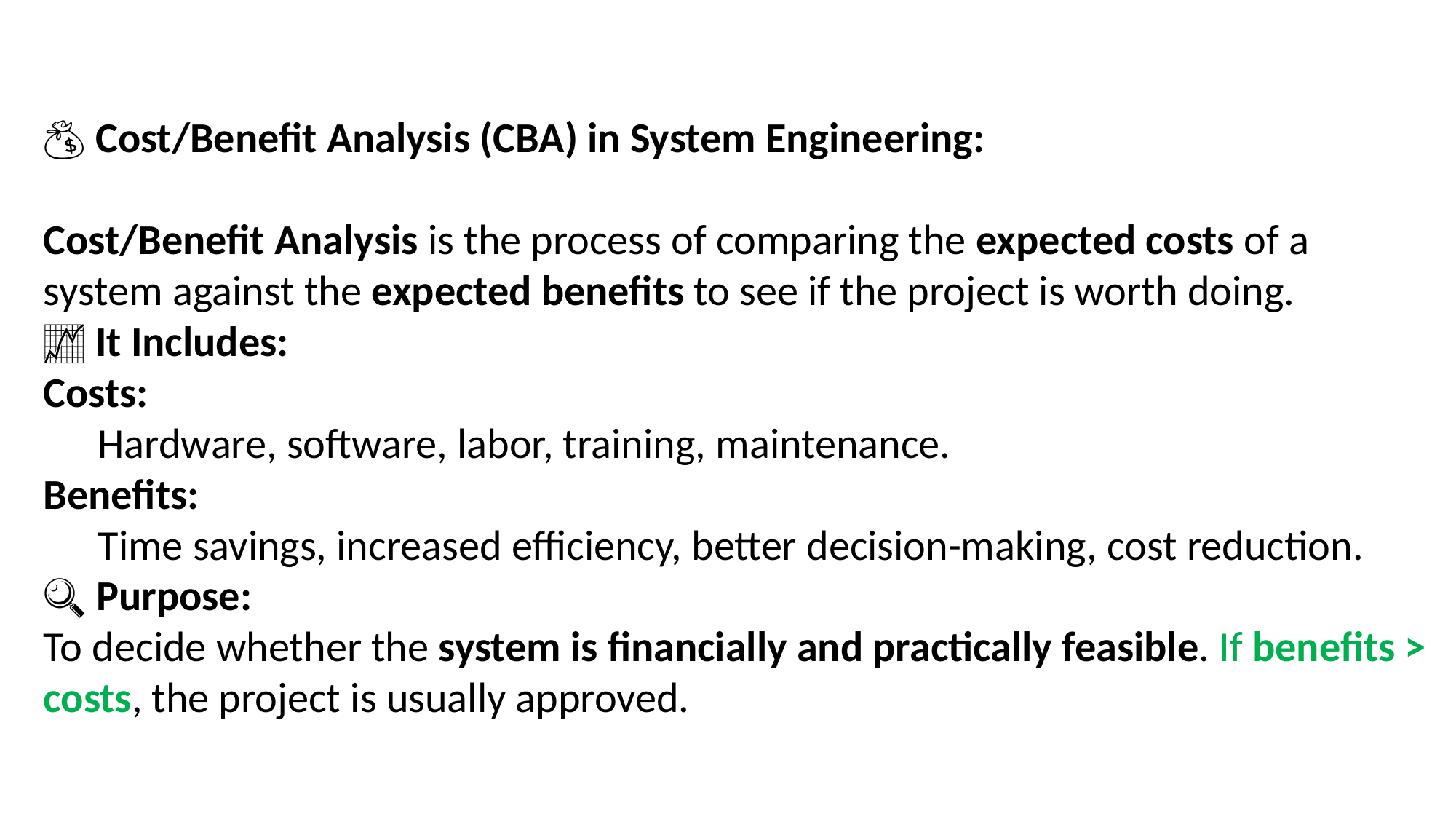

💰 Cost/Benefit Analysis (CBA) in System Engineering:

Cost/Benefit Analysis is the process of comparing the expected costs of a system against the expected benefits to see if the project is worth doing.
📈 It Includes:
Costs:
Hardware, software, labor, training, maintenance.
Benefits:
Time savings, increased efficiency, better decision-making, cost reduction.
🔍 Purpose:
To decide whether the system is financially and practically feasible. If benefits > costs, the project is usually approved.